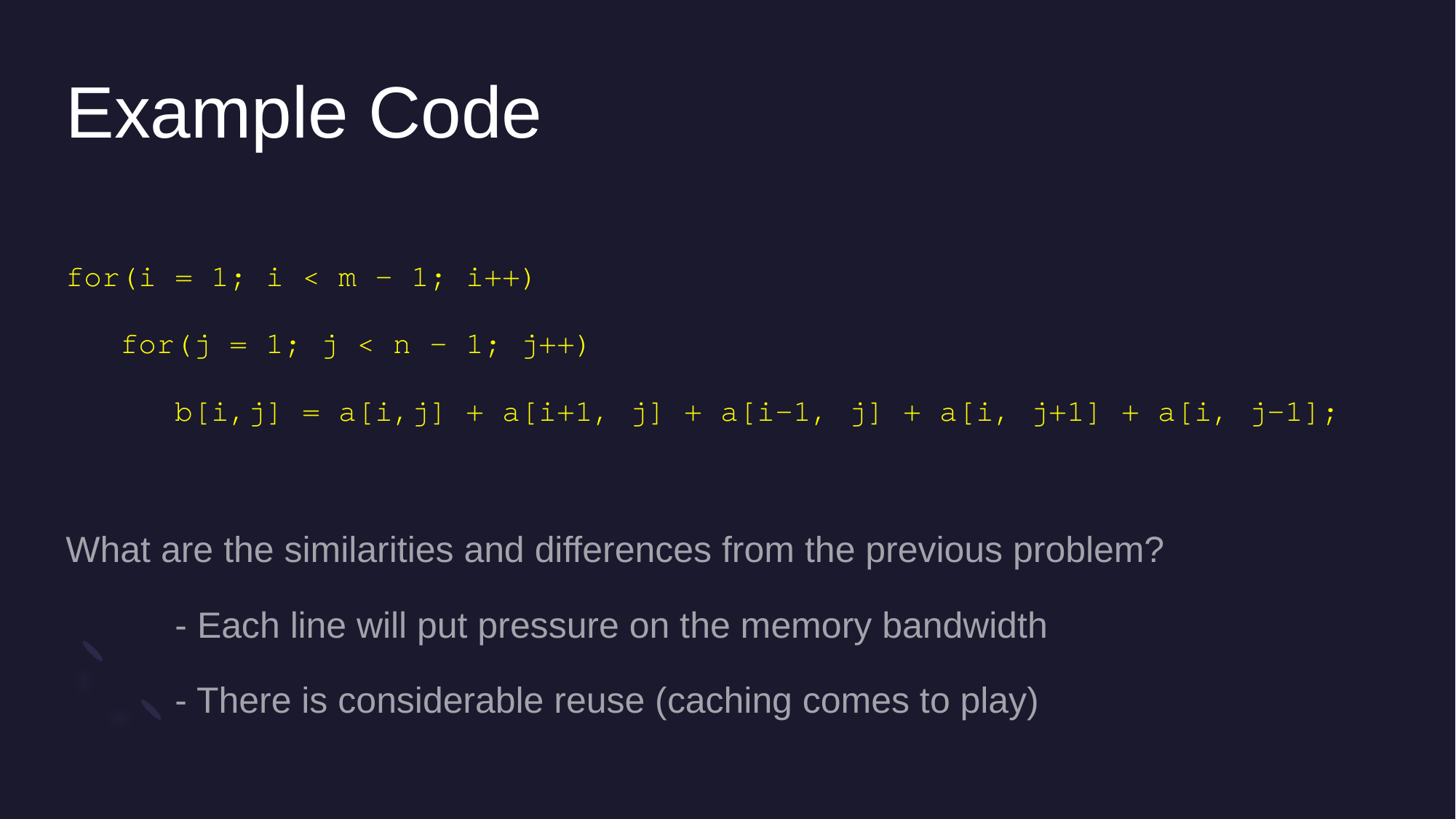

# Example Code
for(i = 1; i < m - 1; i++)
   for(j = 1; j < n - 1; j++)
	b[i,j] = a[i,j] + a[i+1, j] + a[i-1, j] + a[i, j+1] + a[i, j-1];

What are the similarities and differences from the previous problem?
	- Each line will put pressure on the memory bandwidth
	- There is considerable reuse (caching comes to play)